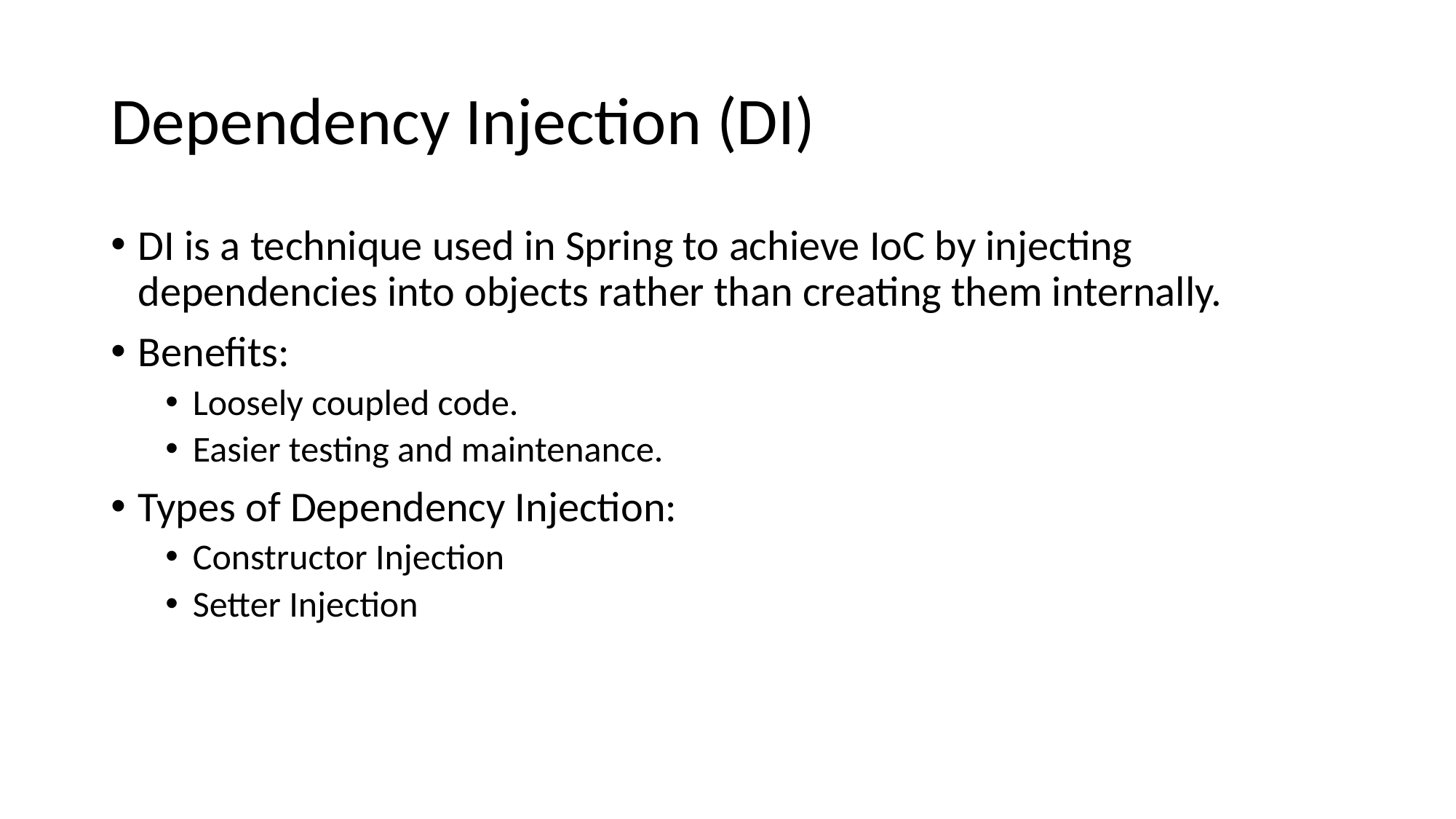

# Dependency Injection (DI)
DI is a technique used in Spring to achieve IoC by injecting dependencies into objects rather than creating them internally.
Benefits:
Loosely coupled code.
Easier testing and maintenance.
Types of Dependency Injection:
Constructor Injection
Setter Injection